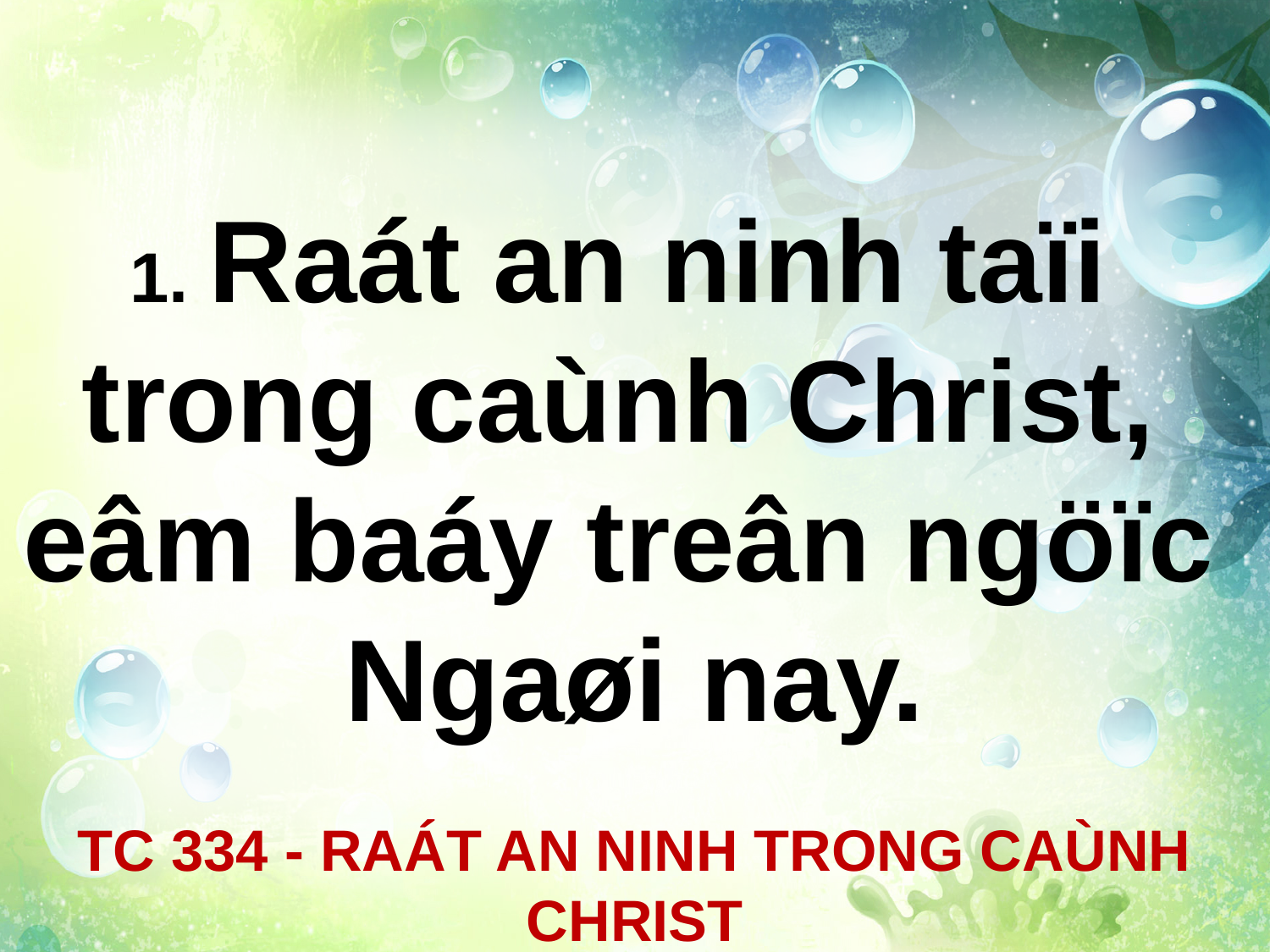

1. Raát an ninh taïi
trong caùnh Christ,
eâm baáy treân ngöïc
Ngaøi nay.
TC 334 - RAÁT AN NINH TRONG CAÙNH CHRIST